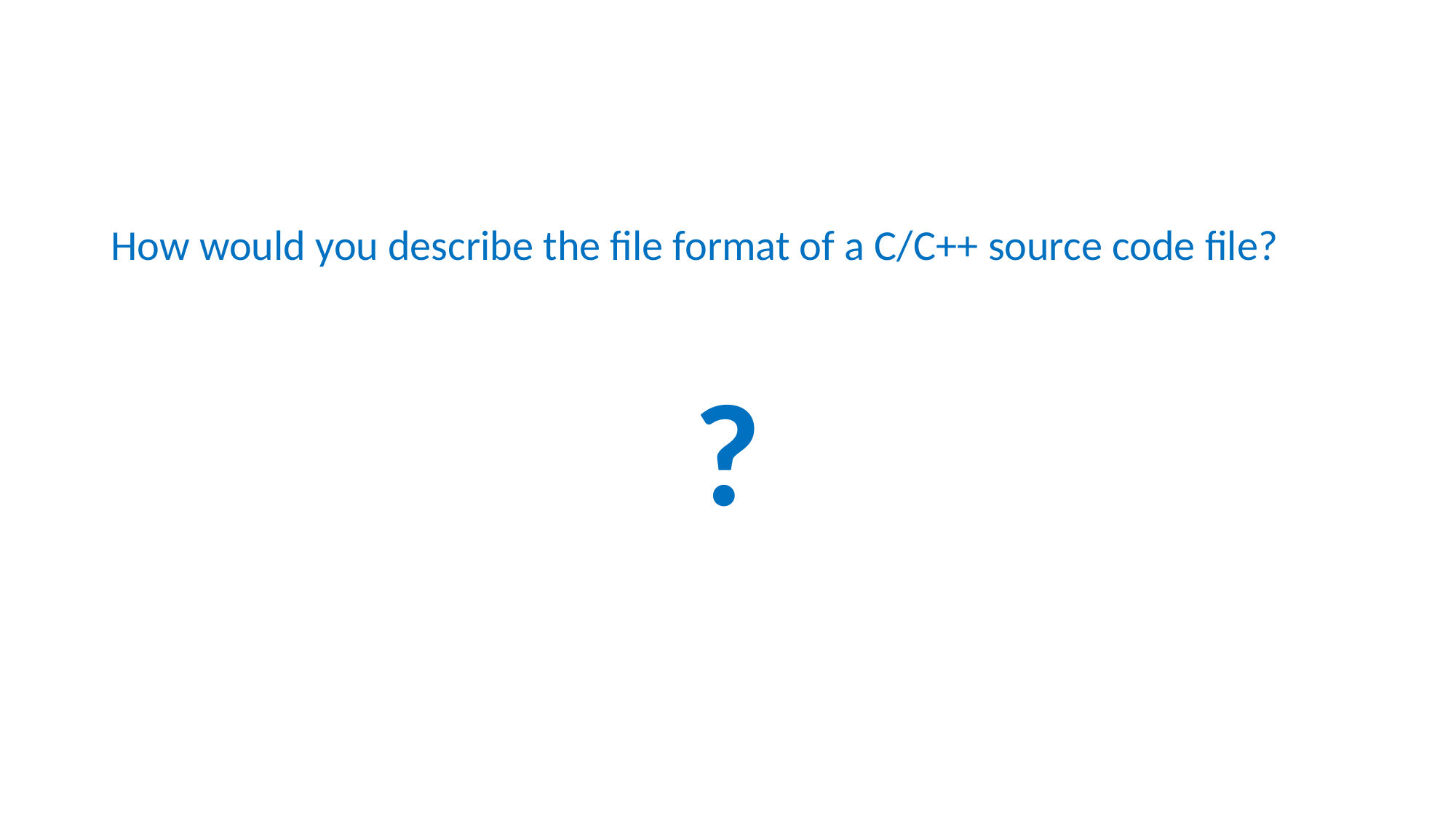

#
How would you describe the file format of a C/C++ source code file?

?